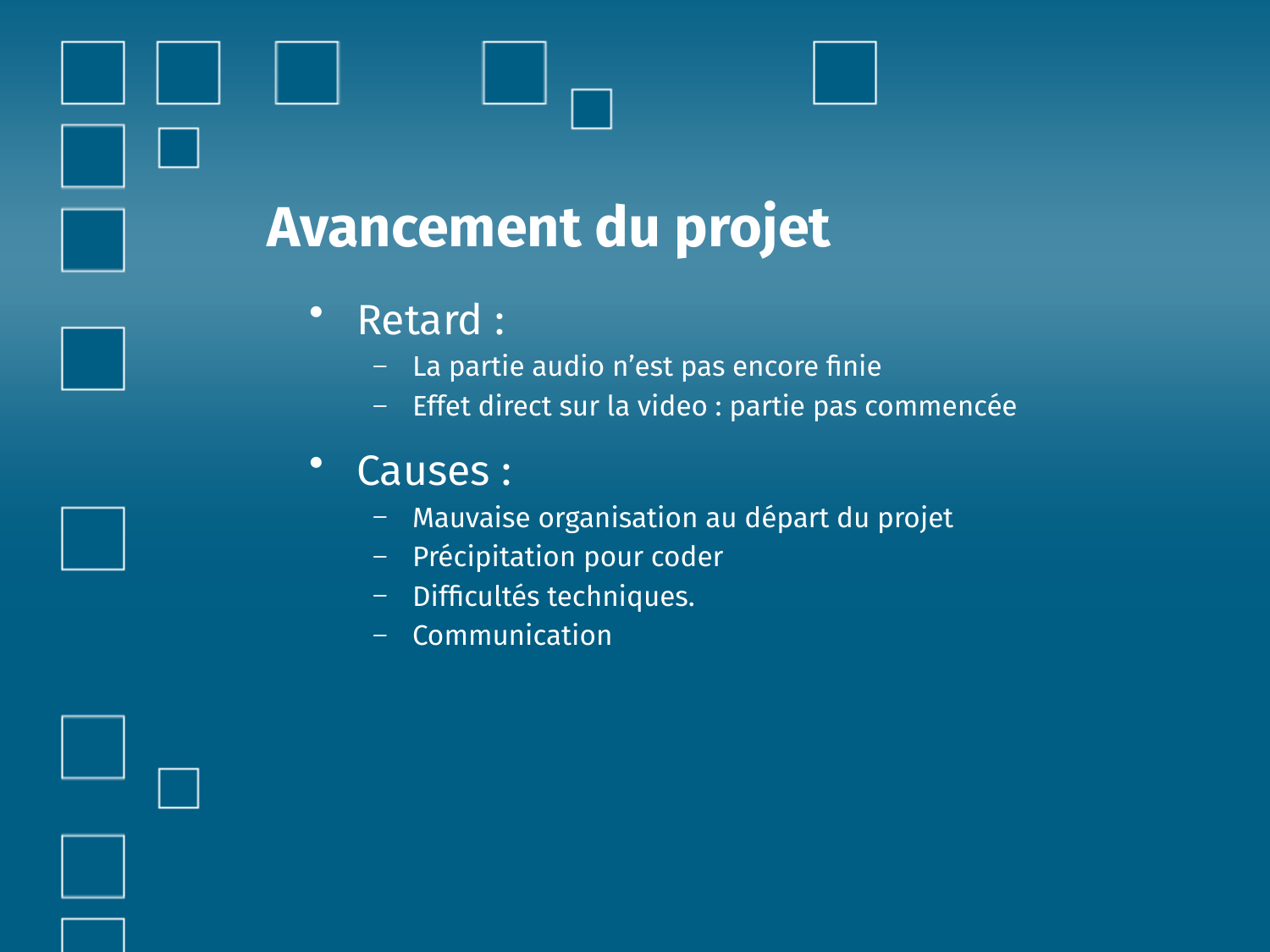

# Avancement du projet
Retard :
La partie audio n’est pas encore finie
Effet direct sur la video : partie pas commencée
Causes :
Mauvaise organisation au départ du projet
Précipitation pour coder
Difficultés techniques.
Communication